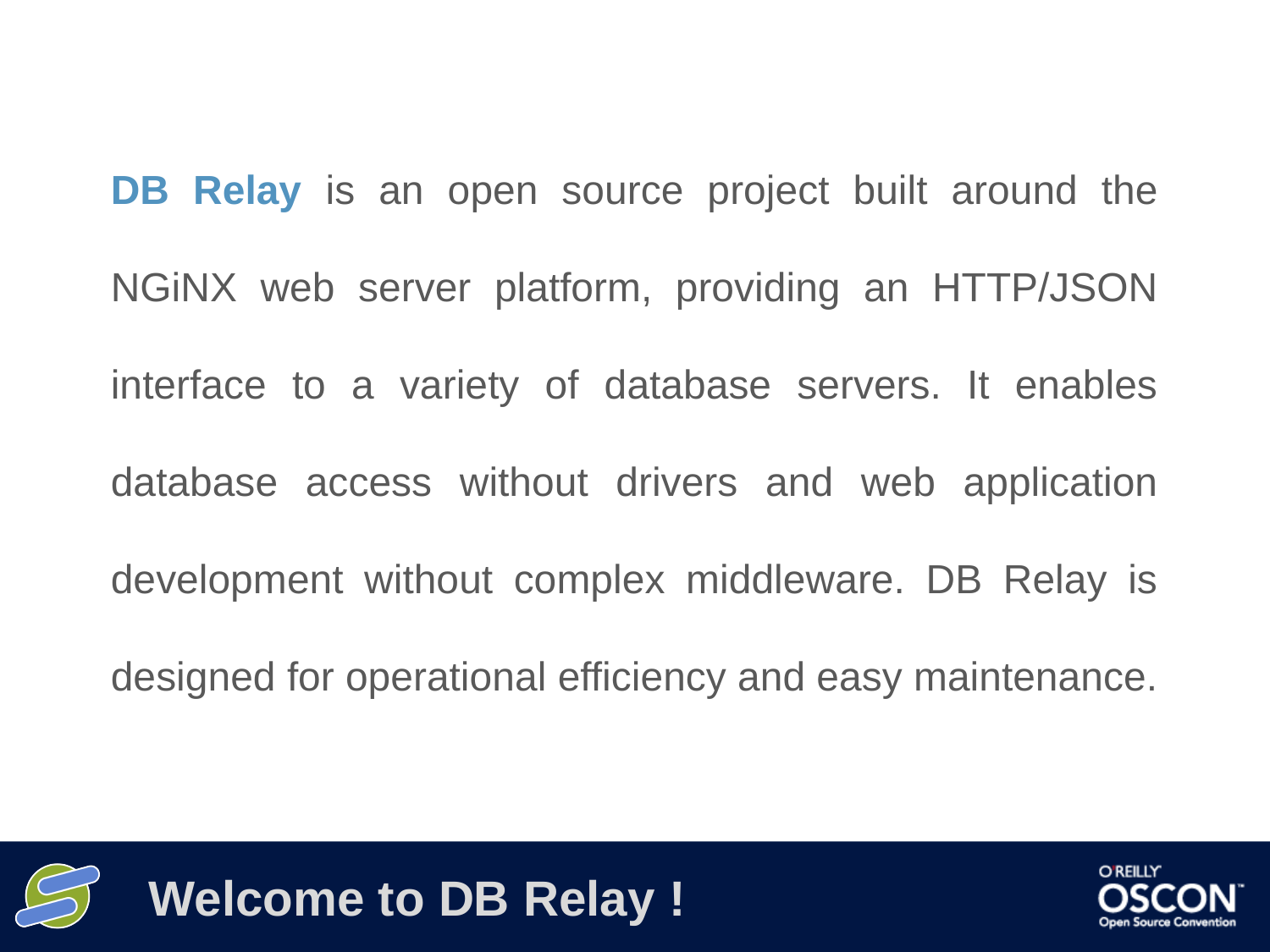

DB Relay is an open source project built around the NGiNX web server platform, providing an HTTP/JSON interface to a variety of database servers. It enables database access without drivers and web application development without complex middleware. DB Relay is designed for operational efficiency and easy maintenance.
# Welcome to DB Relay !